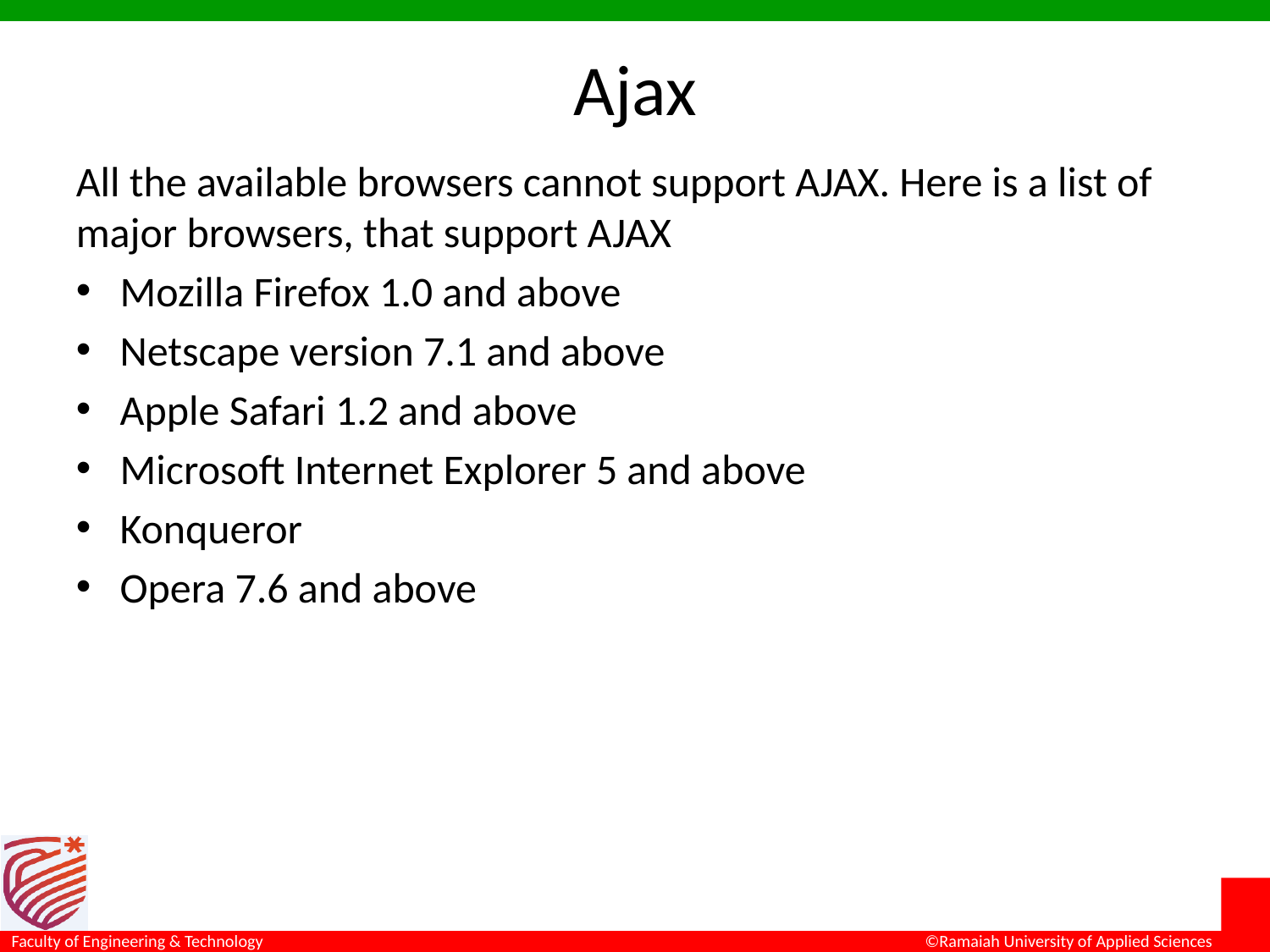

# Ajax
All the available browsers cannot support AJAX. Here is a list of major browsers, that support AJAX
Mozilla Firefox 1.0 and above
Netscape version 7.1 and above
Apple Safari 1.2 and above
Microsoft Internet Explorer 5 and above
Konqueror
Opera 7.6 and above